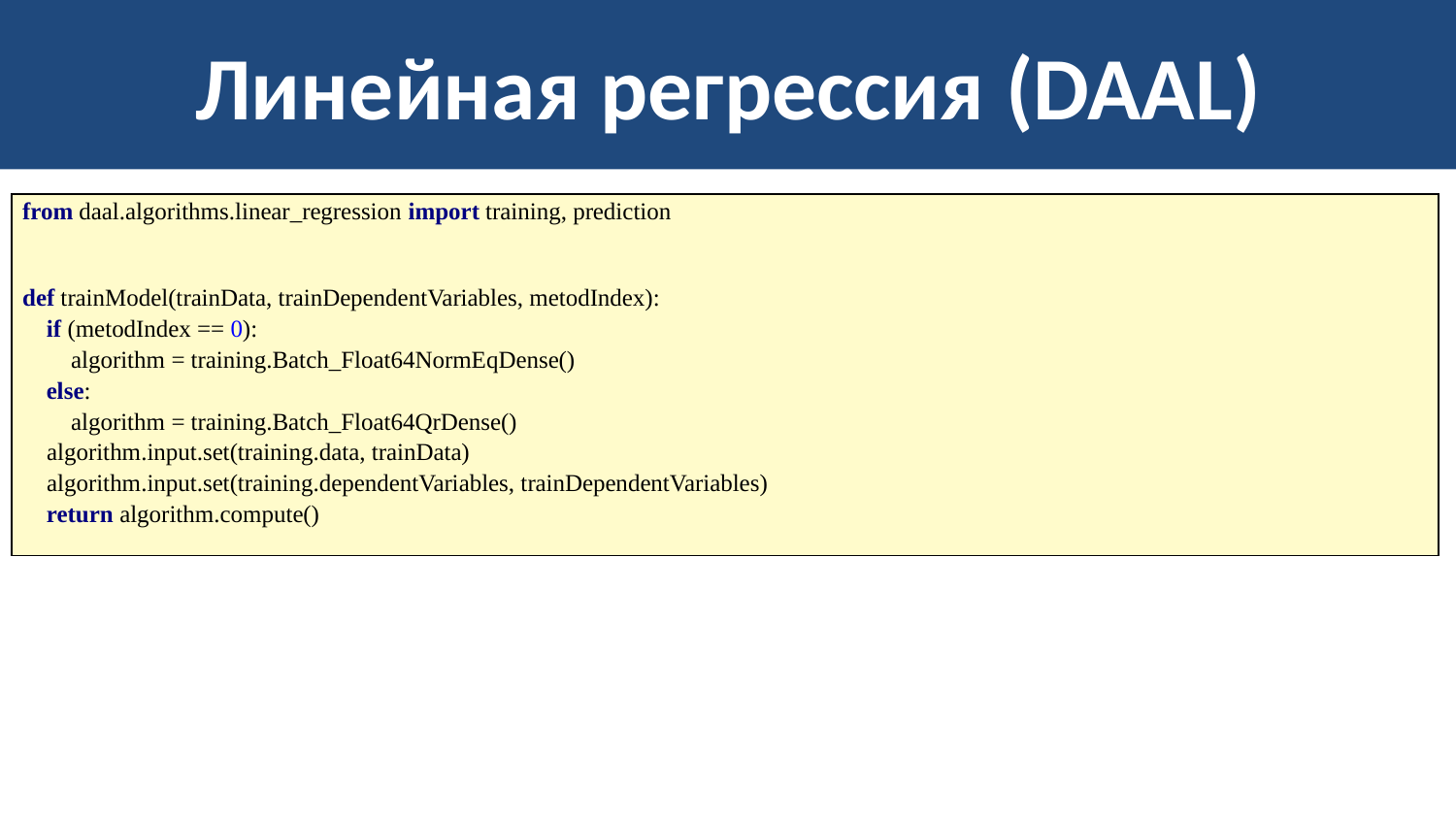

# Линейная регрессия (DAAL)
| from daal.algorithms.linear\_regression import training, prediction   def trainModel(trainData, trainDependentVariables, metodIndex): if (metodIndex == 0): algorithm = training.Batch\_Float64NormEqDense() else: algorithm = training.Batch\_Float64QrDense() algorithm.input.set(training.data, trainData) algorithm.input.set(training.dependentVariables, trainDependentVariables) return algorithm.compute() |
| --- |